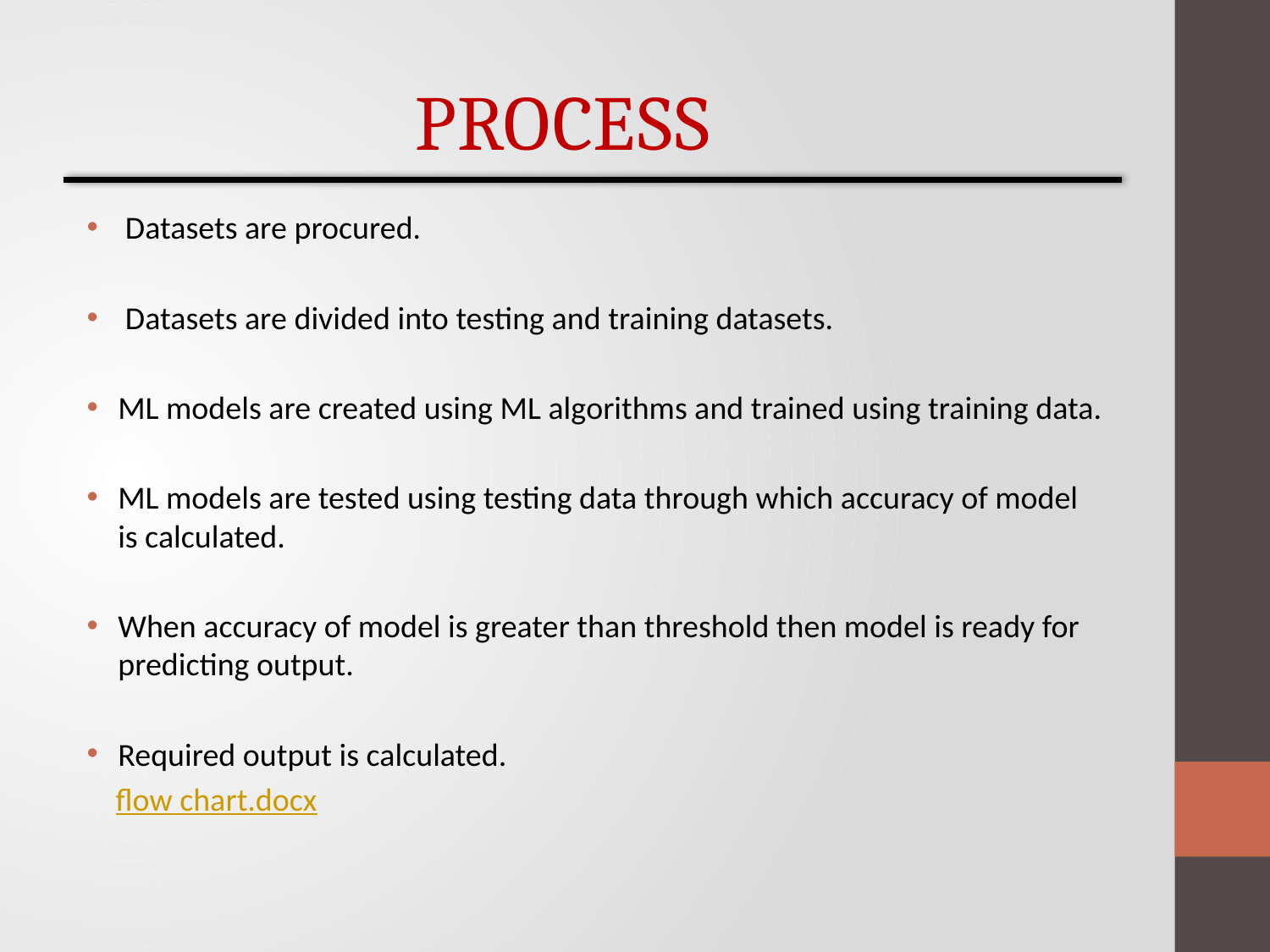

# PROCESS
 Datasets are procured.

 Datasets are divided into testing and training datasets.

ML models are created using ML algorithms and trained using training data.

ML models are tested using testing data through which accuracy of model is calculated.

When accuracy of model is greater than threshold then model is ready for predicting output.

Required output is calculated.
    flow chart.docx